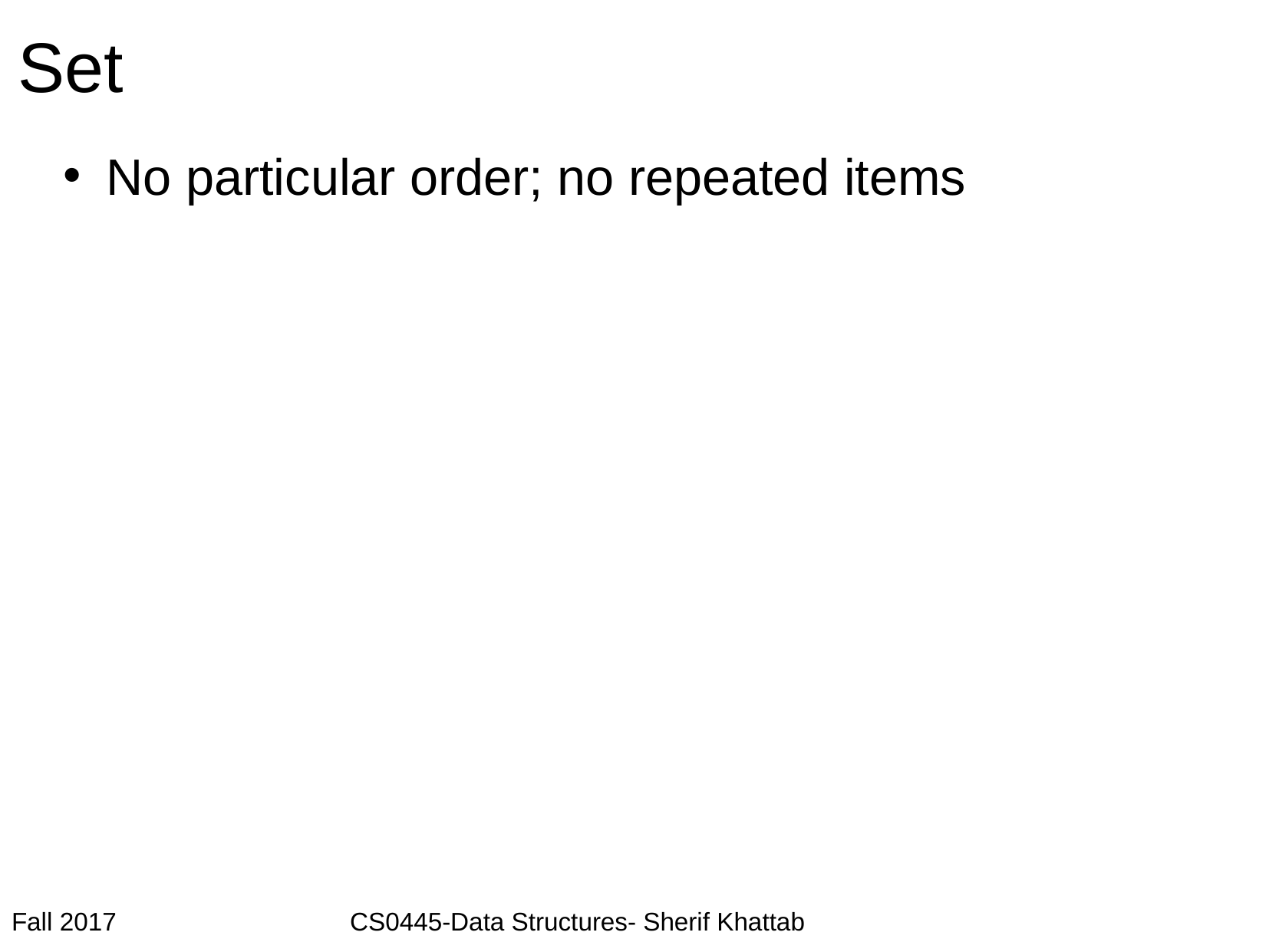

# Set
No particular order; no repeated items
Fall 2017                                 CS0445-Data Structures- Sherif Khattab
Fall 2017
4
CS0008 – Intro to Programming using Python – Sherif Khattab